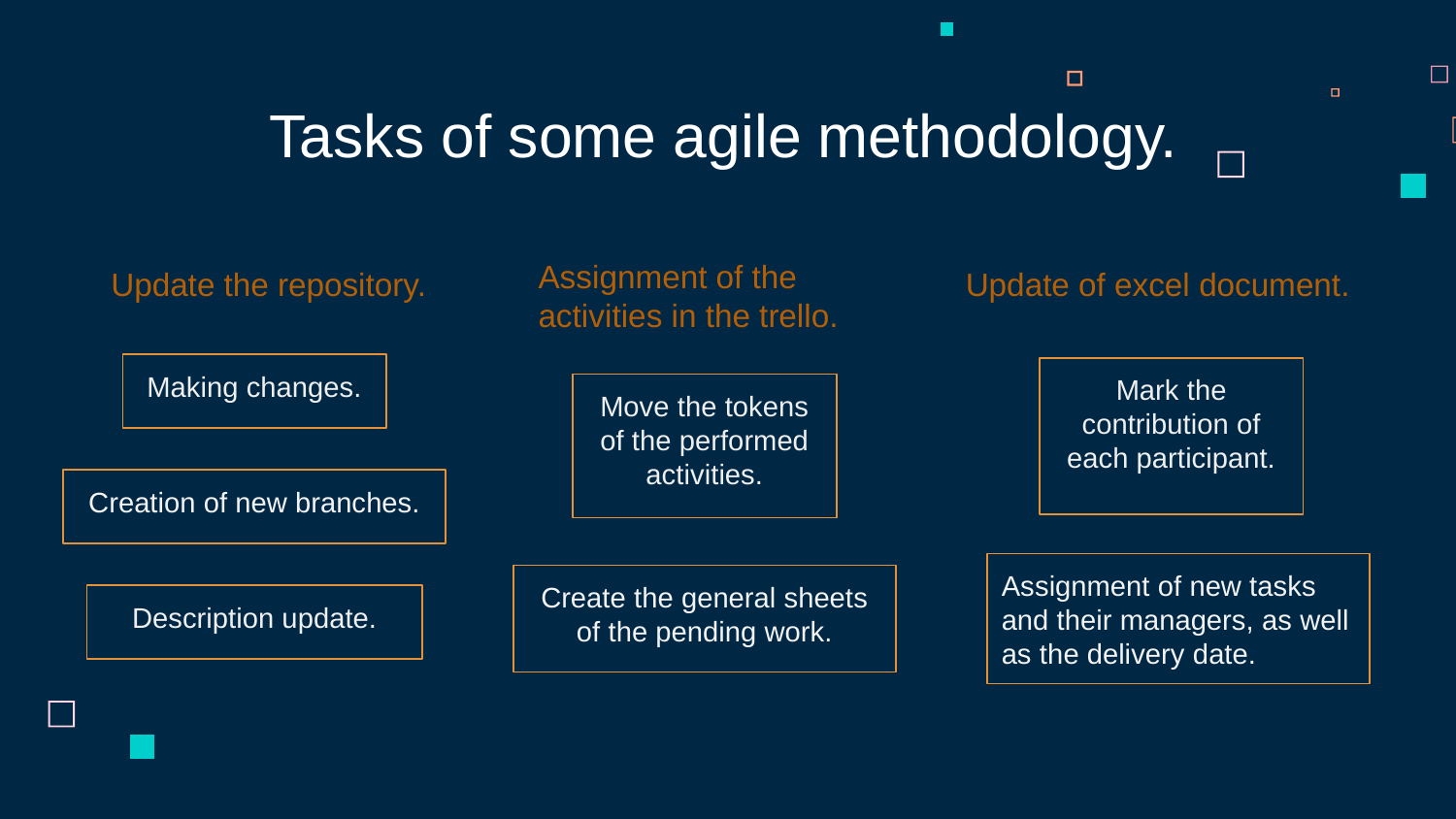

Tasks of some agile methodology.
Assignment of the activities in the trello.
Update the repository.
Update of excel document.
Making changes.
Mark the contribution of each participant.
Move the tokens of the performed activities.
Creation of new branches.
Assignment of new tasks and their managers, as well as the delivery date.
Create the general sheets of the pending work.
Description update.